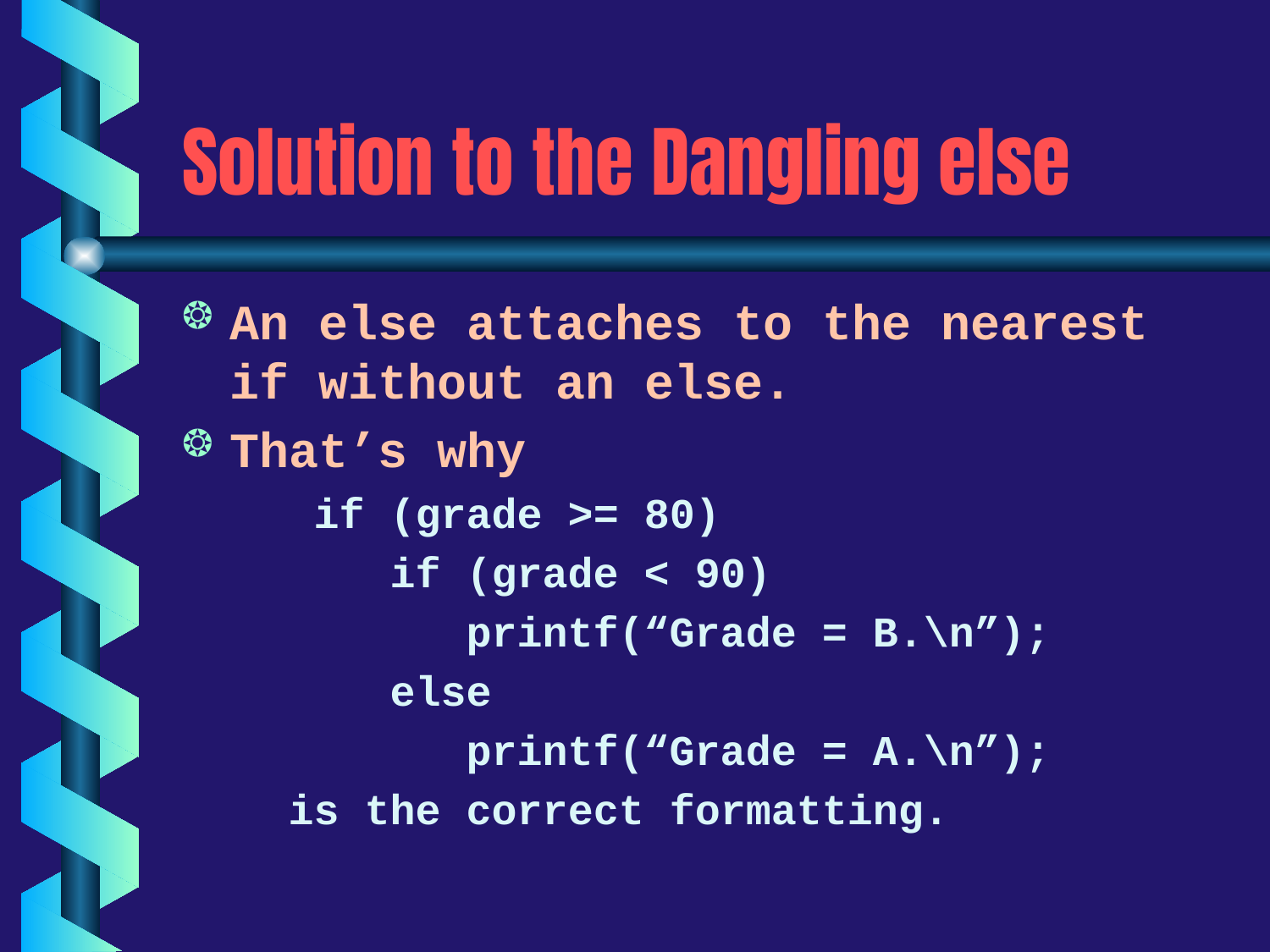

# Solution to the Dangling else
An else attaches to the nearest if without an else.
That’s why
   if (grade >= 80)
      if (grade < 90)
         printf(“Grade = B.\n”);
      else
         printf(“Grade = A.\n”);
  is the correct formatting.